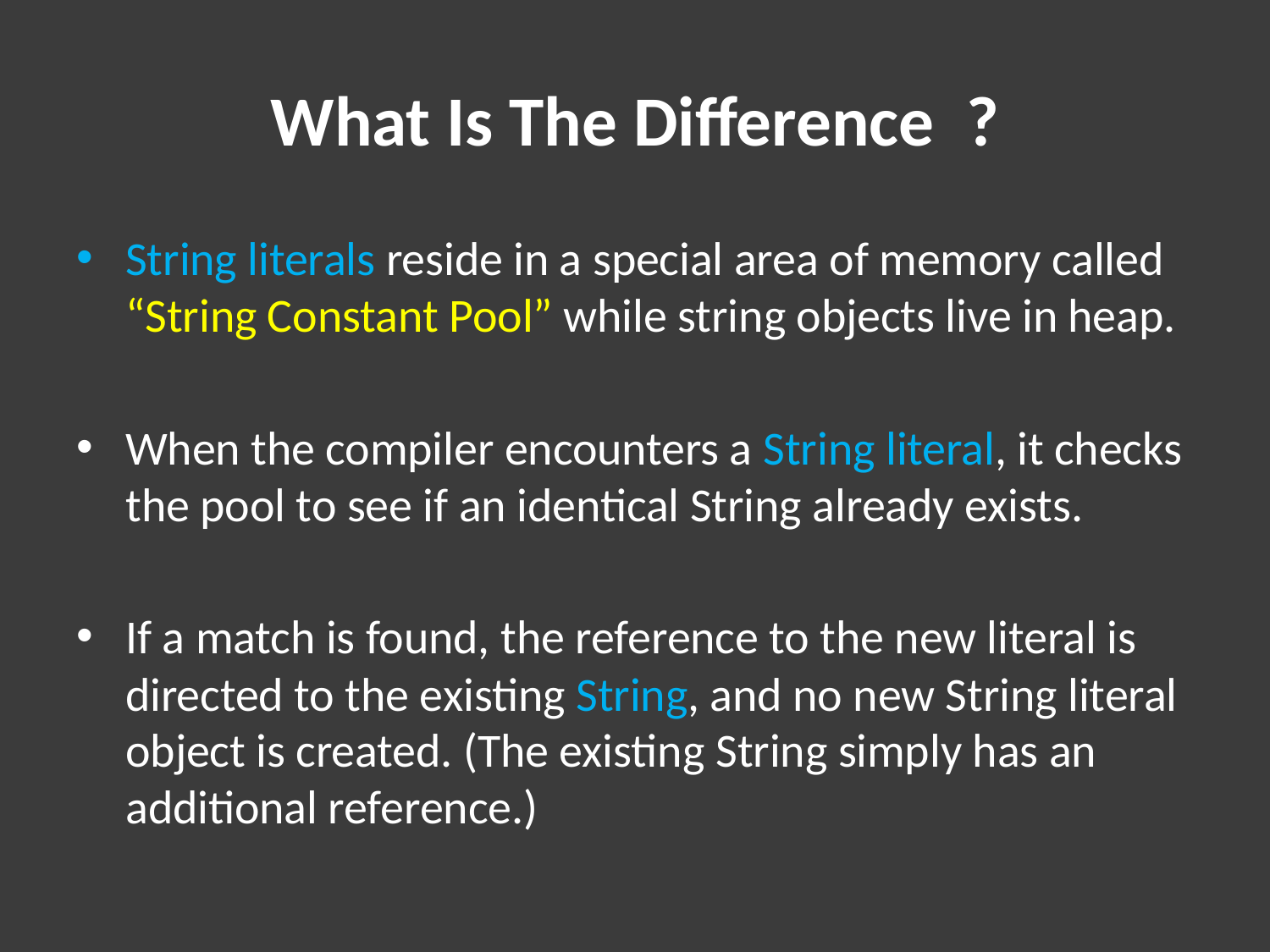

# What Is The Difference  ?
String literals reside in a special area of memory called “String Constant Pool” while string objects live in heap.

When the compiler encounters a String literal, it checks the pool to see if an identical String already exists.

If a match is found, the reference to the new literal is directed to the existing String, and no new String literal object is created. (The existing String simply has an additional reference.)